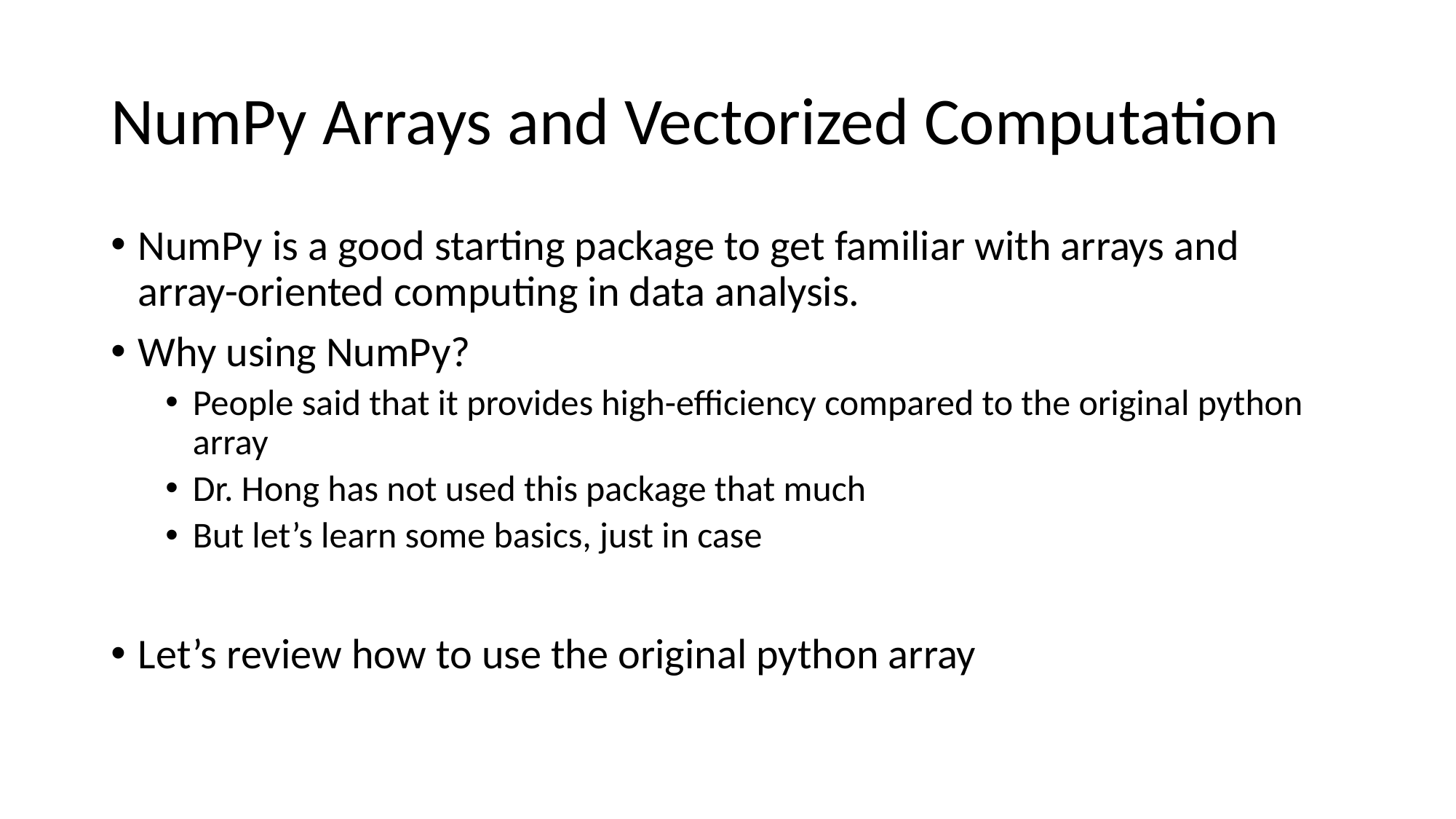

# NumPy Arrays and Vectorized Computation
NumPy is a good starting package to get familiar with arrays and array-oriented computing in data analysis.
Why using NumPy?
People said that it provides high-efficiency compared to the original python array
Dr. Hong has not used this package that much
But let’s learn some basics, just in case

Let’s review how to use the original python array